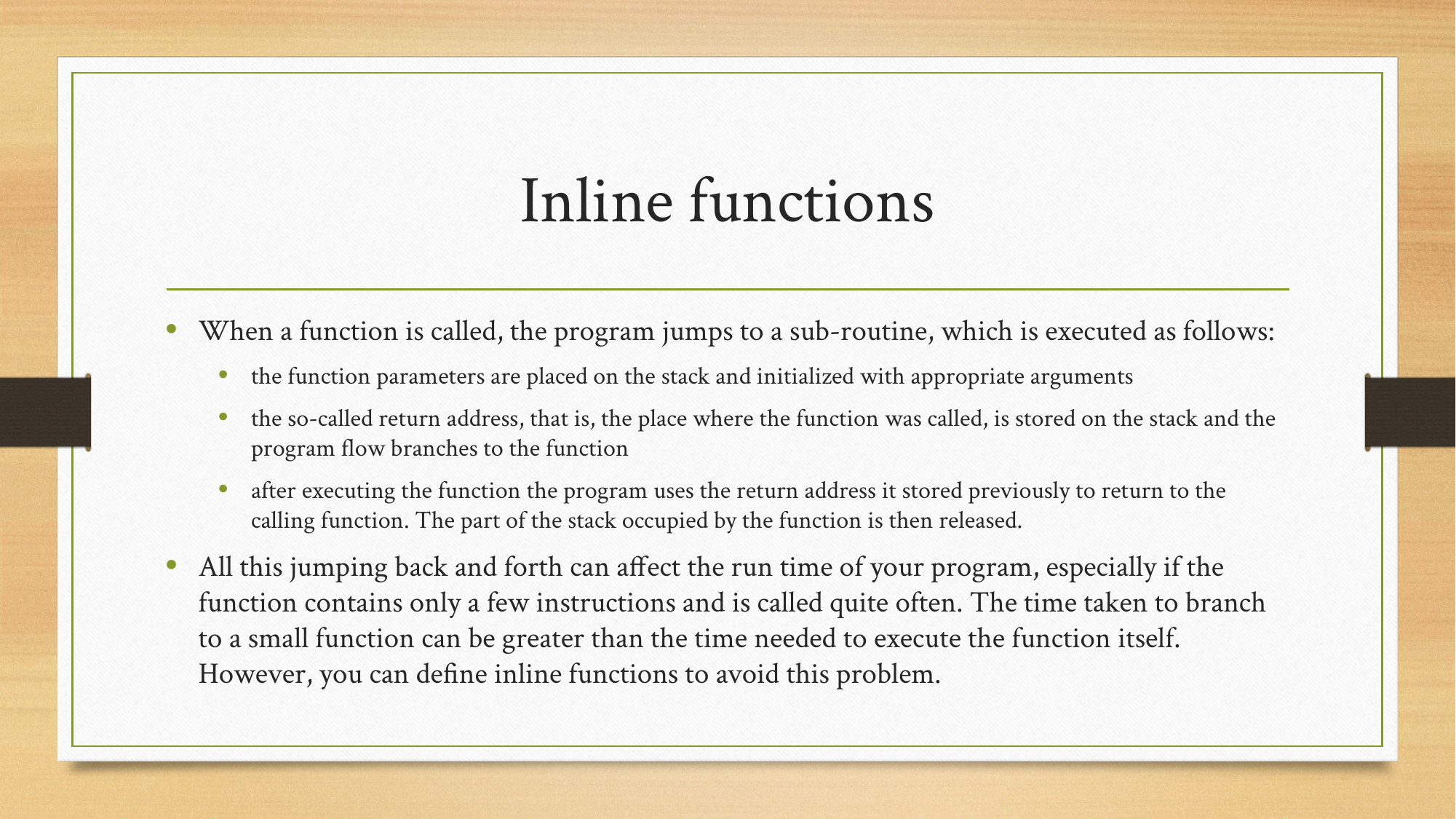

# Inline functions
When a function is called, the program jumps to a sub-routine, which is executed as follows:
the function parameters are placed on the stack and initialized with appropriate arguments
the so-called return address, that is, the place where the function was called, is stored on the stack and the program flow branches to the function
after executing the function the program uses the return address it stored previously to return to the calling function. The part of the stack occupied by the function is then released.
All this jumping back and forth can affect the run time of your program, especially if the function contains only a few instructions and is called quite often. The time taken to branch to a small function can be greater than the time needed to execute the function itself. However, you can define inline functions to avoid this problem.